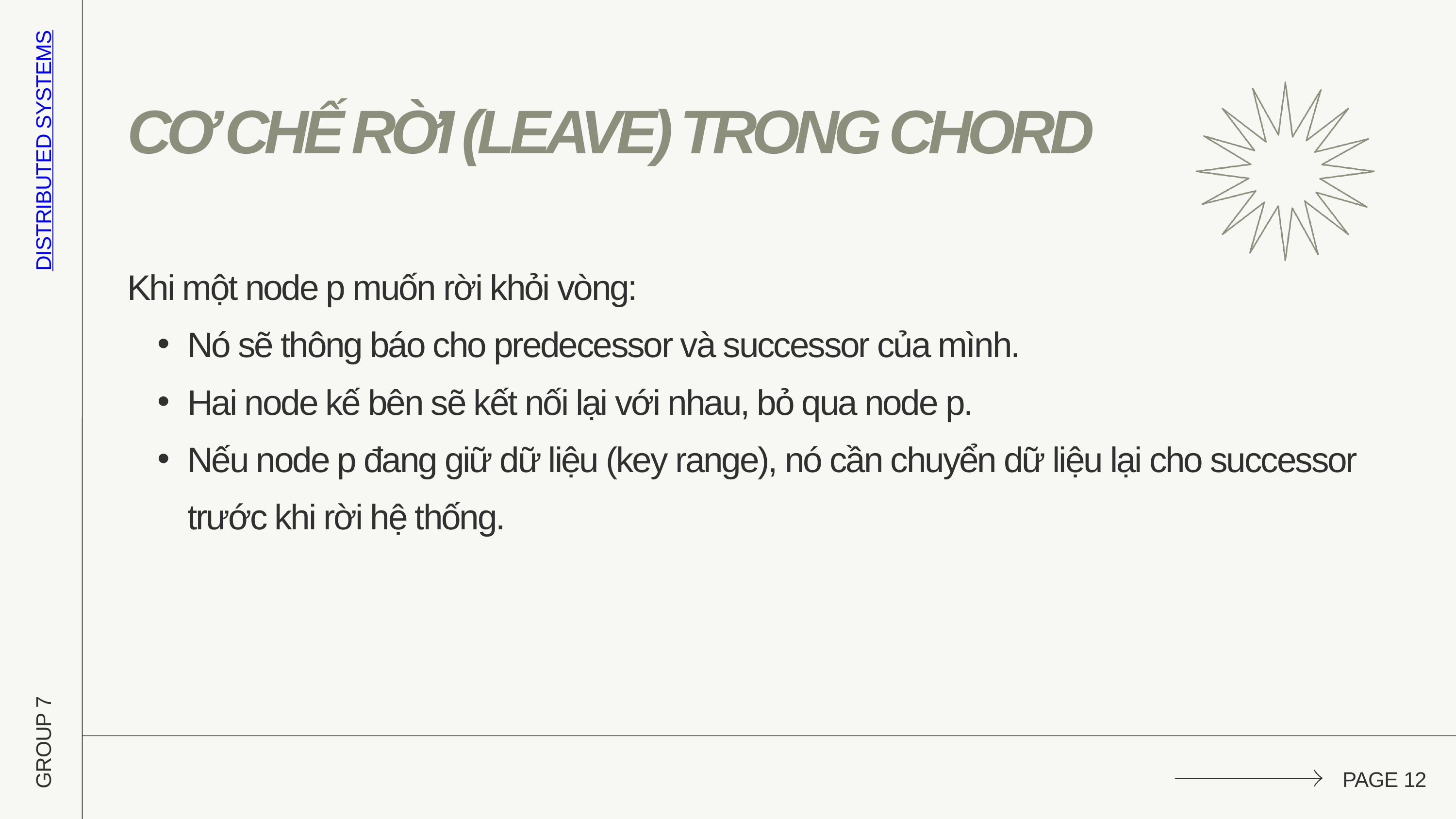

CƠ CHẾ RỜI (LEAVE) TRONG CHORD
DISTRIBUTED SYSTEMS
Khi một node p muốn rời khỏi vòng:
Nó sẽ thông báo cho predecessor và successor của mình.
Hai node kế bên sẽ kết nối lại với nhau, bỏ qua node p.
Nếu node p đang giữ dữ liệu (key range), nó cần chuyển dữ liệu lại cho successor trước khi rời hệ thống.
GROUP 7

PAGE 12